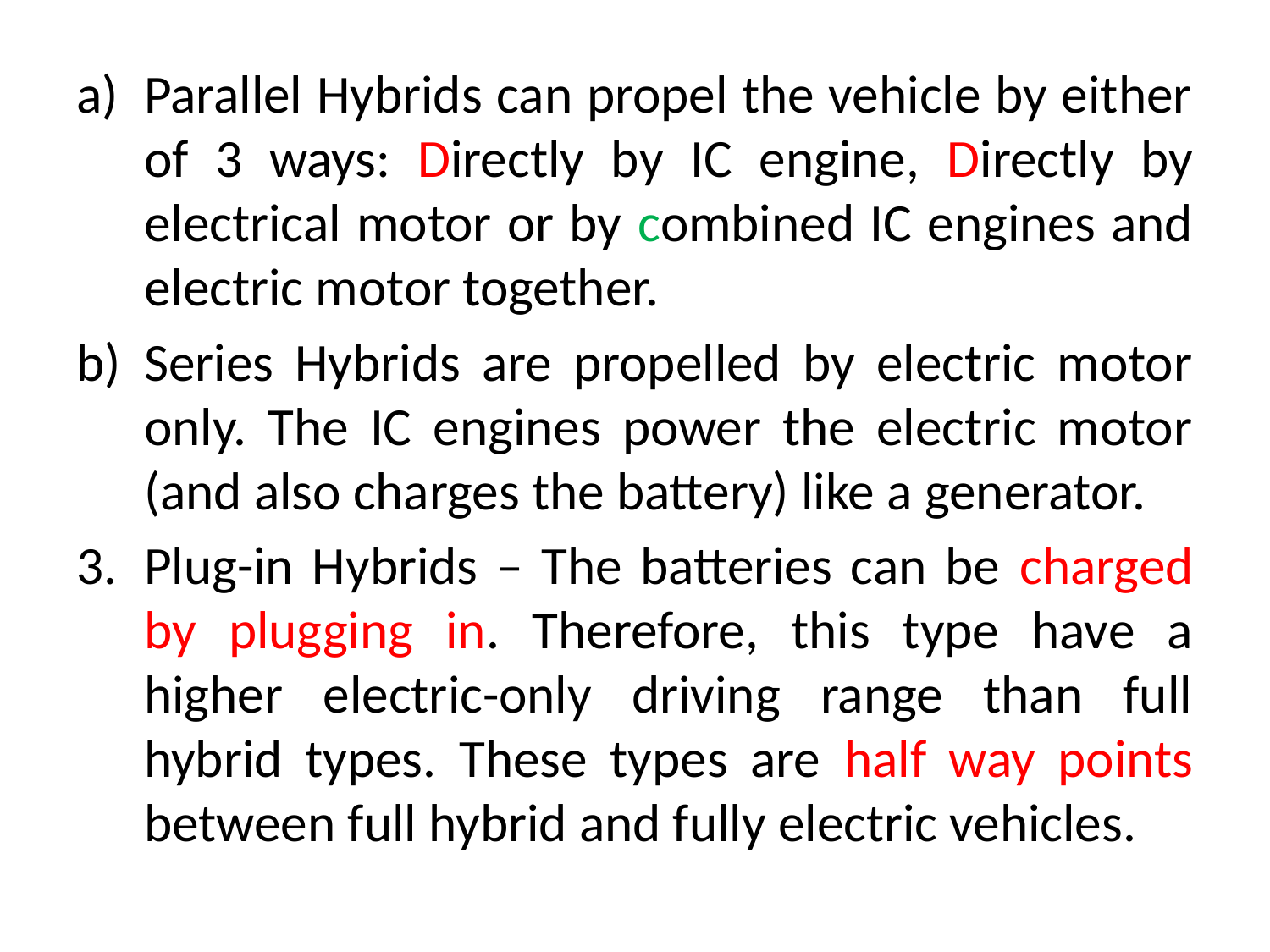

Parallel Hybrids can propel the vehicle by either of 3 ways: Directly by IC engine, Directly by electrical motor or by combined IC engines and electric motor together.
Series Hybrids are propelled by electric motor only. The IC engines power the electric motor (and also charges the battery) like a generator.
Plug-in Hybrids – The batteries can be charged by plugging in. Therefore, this type have a higher electric-only driving range than full hybrid types. These types are half way points between full hybrid and fully electric vehicles.